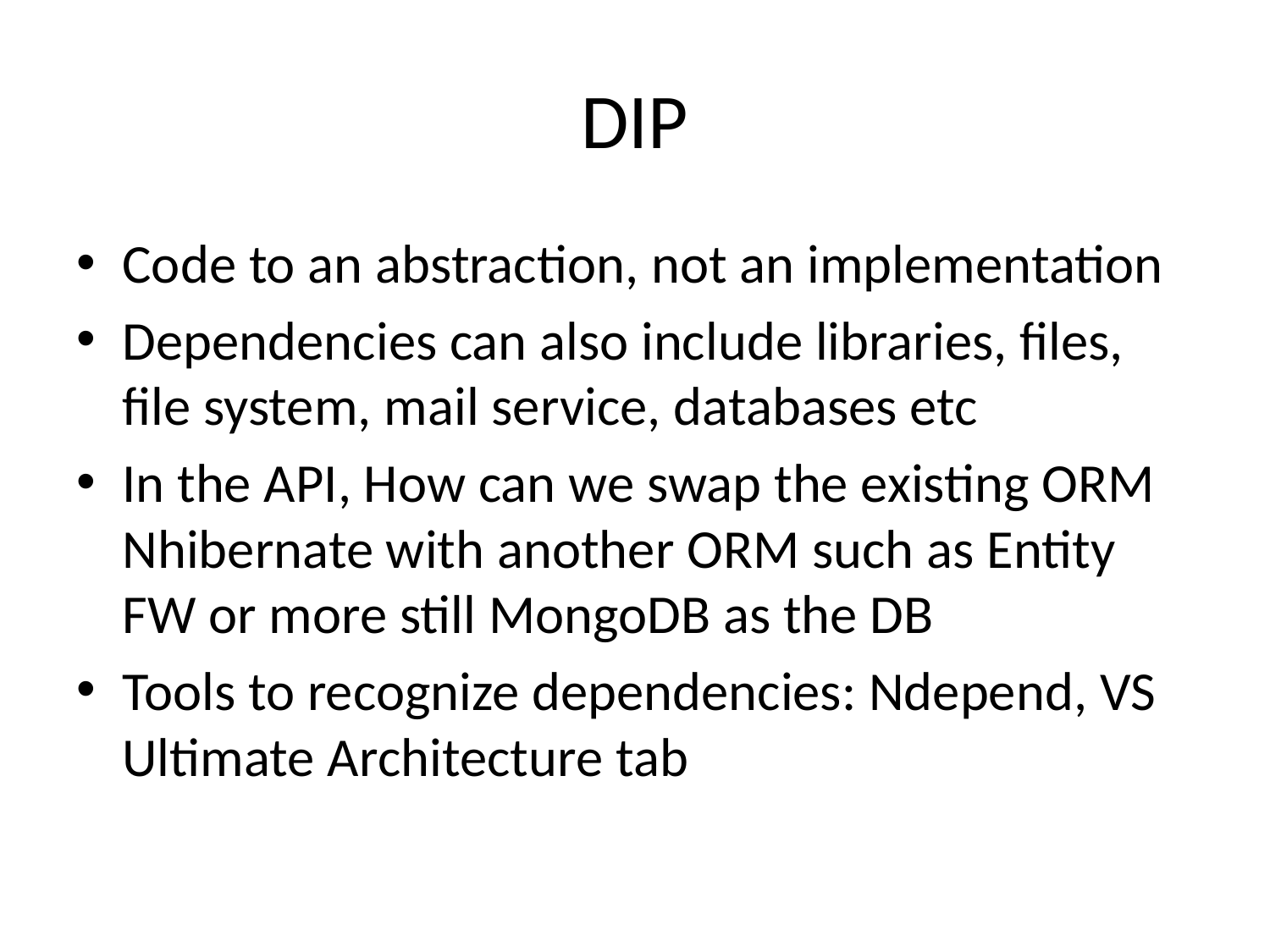

# DIP
Code to an abstraction, not an implementation
Dependencies can also include libraries, files, file system, mail service, databases etc
In the API, How can we swap the existing ORM Nhibernate with another ORM such as Entity FW or more still MongoDB as the DB
Tools to recognize dependencies: Ndepend, VS Ultimate Architecture tab